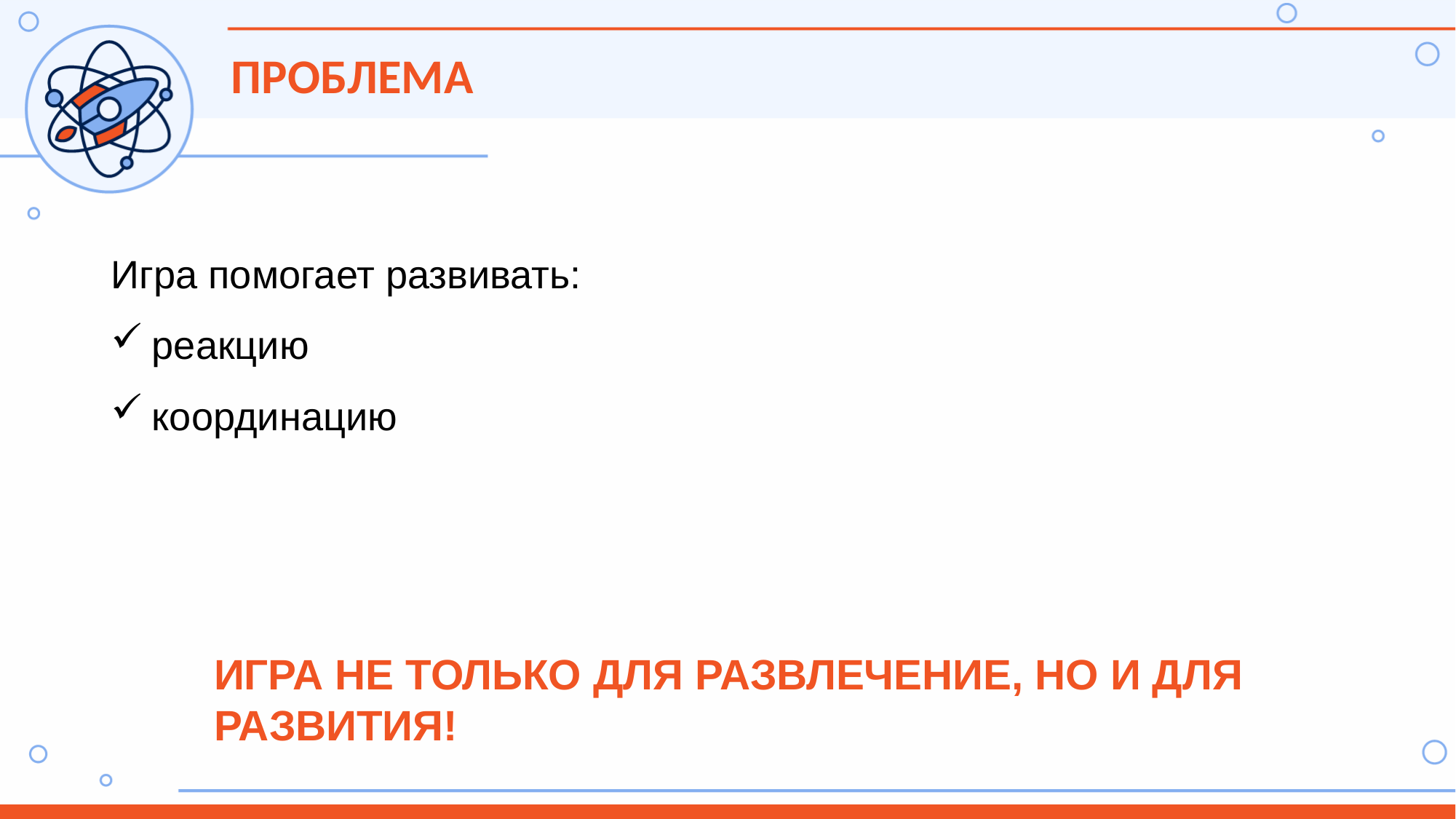

Проблема
Игра помогает развивать:
реакцию
координацию
Игра не только для развлечение, но и для развития!